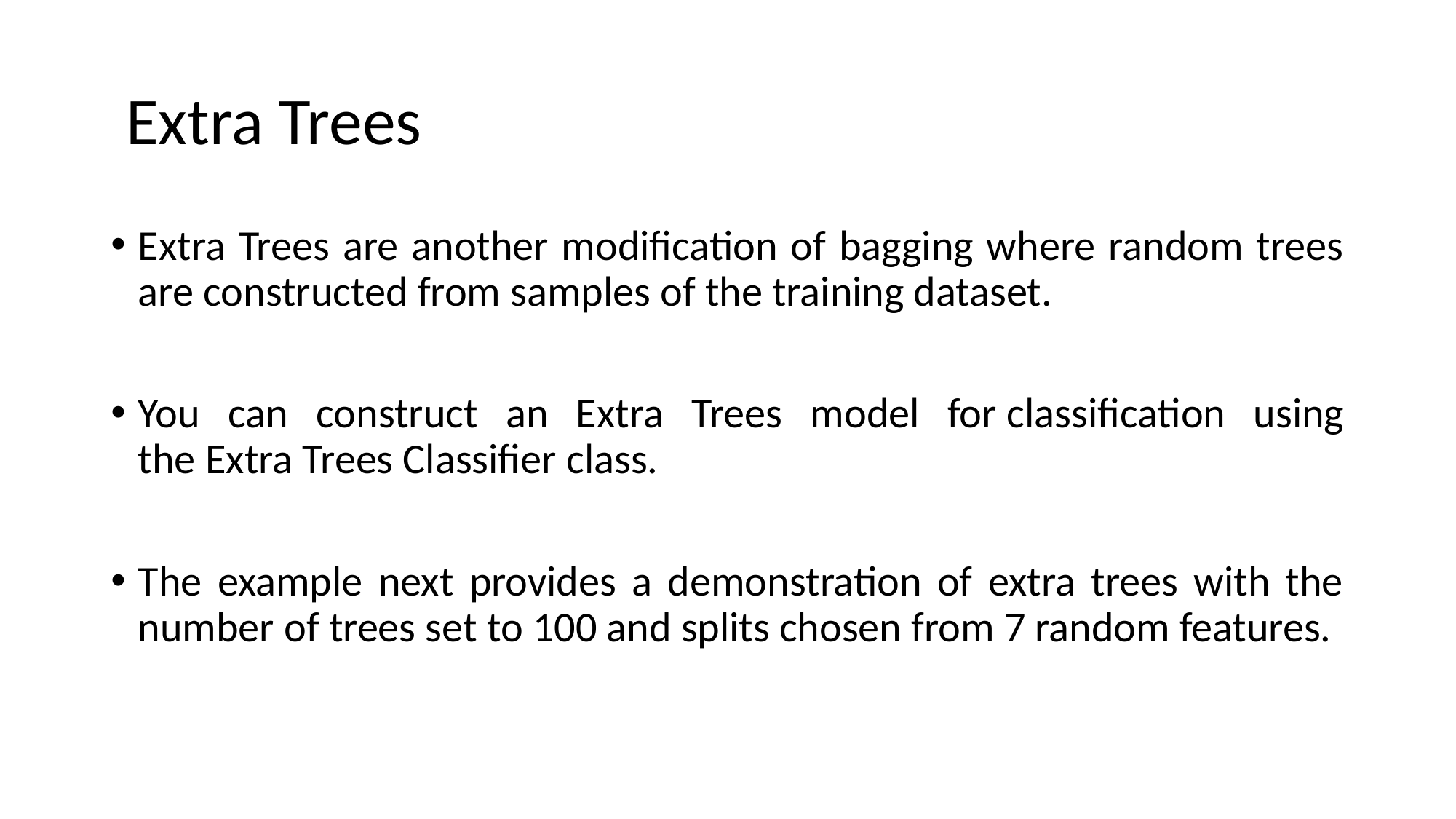

# Extra Trees
Extra Trees are another modification of bagging where random trees are constructed from samples of the training dataset.

You can construct an Extra Trees model for classification using the Extra Trees Classifier class.

The example next provides a demonstration of extra trees with the number of trees set to 100 and splits chosen from 7 random features.